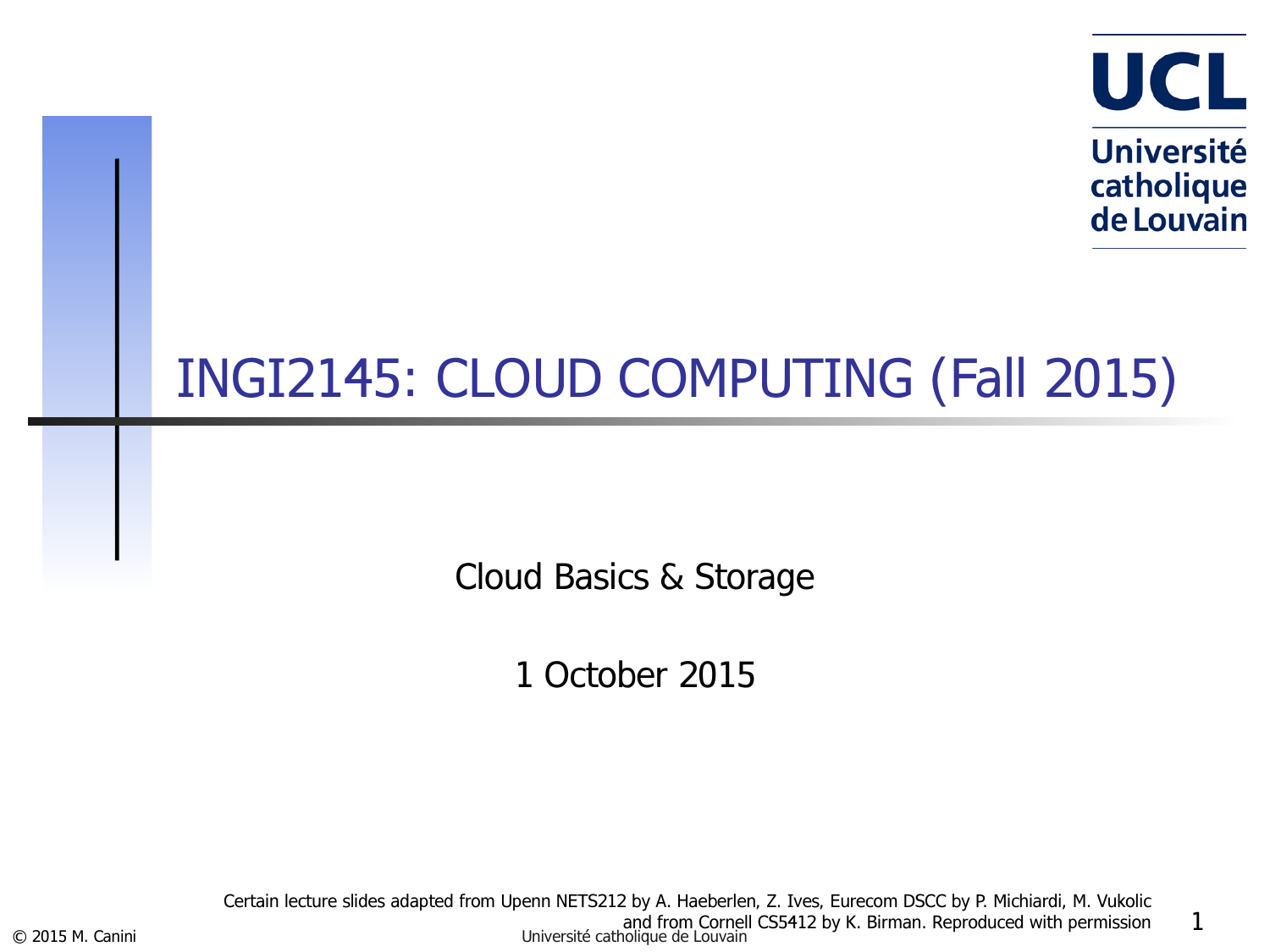

# INGI2145: CLOUD COMPUTING (Fall 2015)
Cloud Basics & Storage

1 October 2015
1
Certain lecture slides adapted from Upenn NETS212 by A. Haeberlen, Z. Ives, Eurecom DSCC by P. Michiardi, M. Vukolic
and from Cornell CS5412 by K. Birman. Reproduced with permission
Université catholique de Louvain